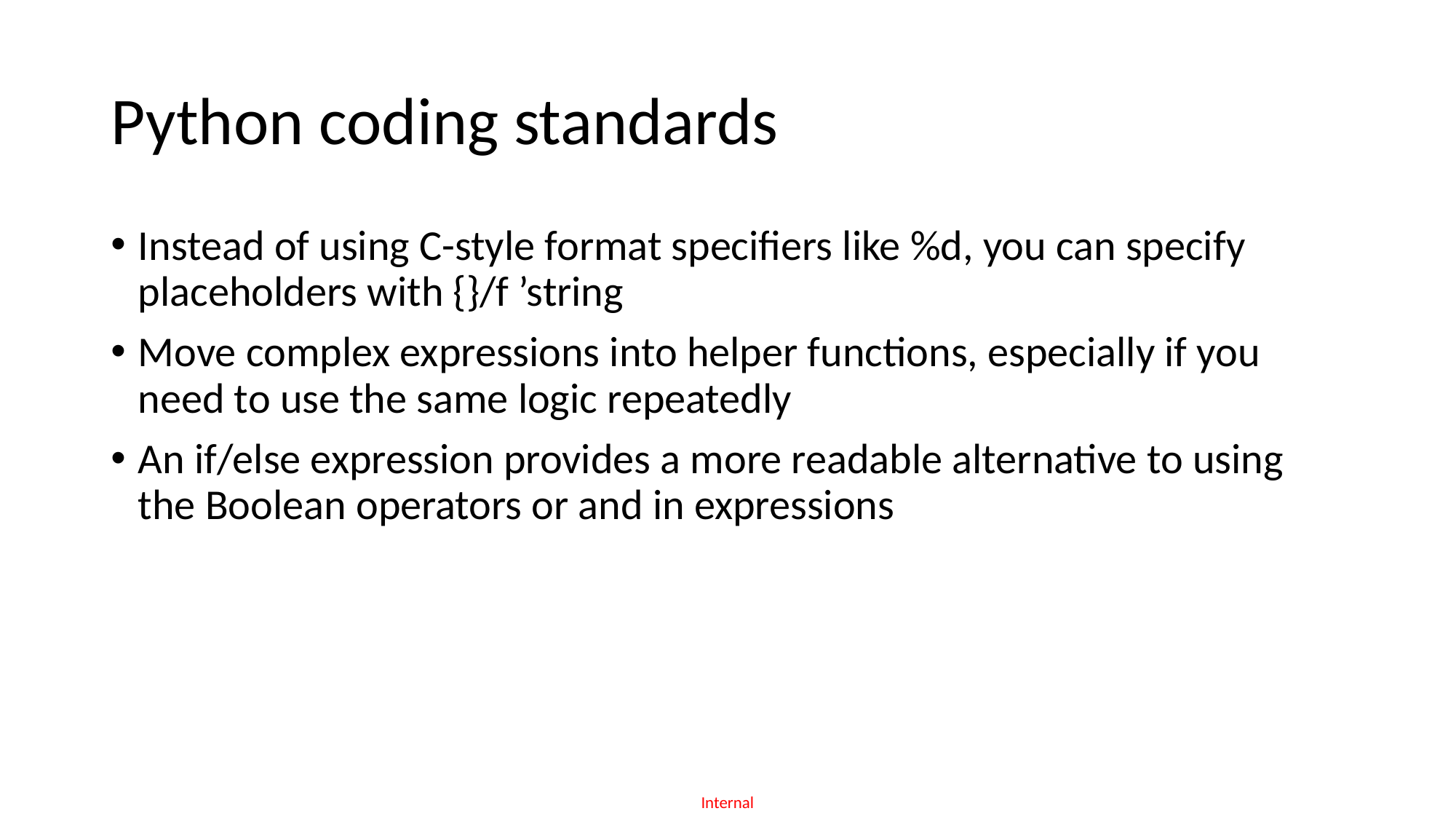

# Python coding standards
Instead of using C-style format specifiers like %d, you can specify placeholders with {}/f ’string
Move complex expressions into helper functions, especially if you need to use the same logic repeatedly
An if/else expression provides a more readable alternative to using the Boolean operators or and in expressions